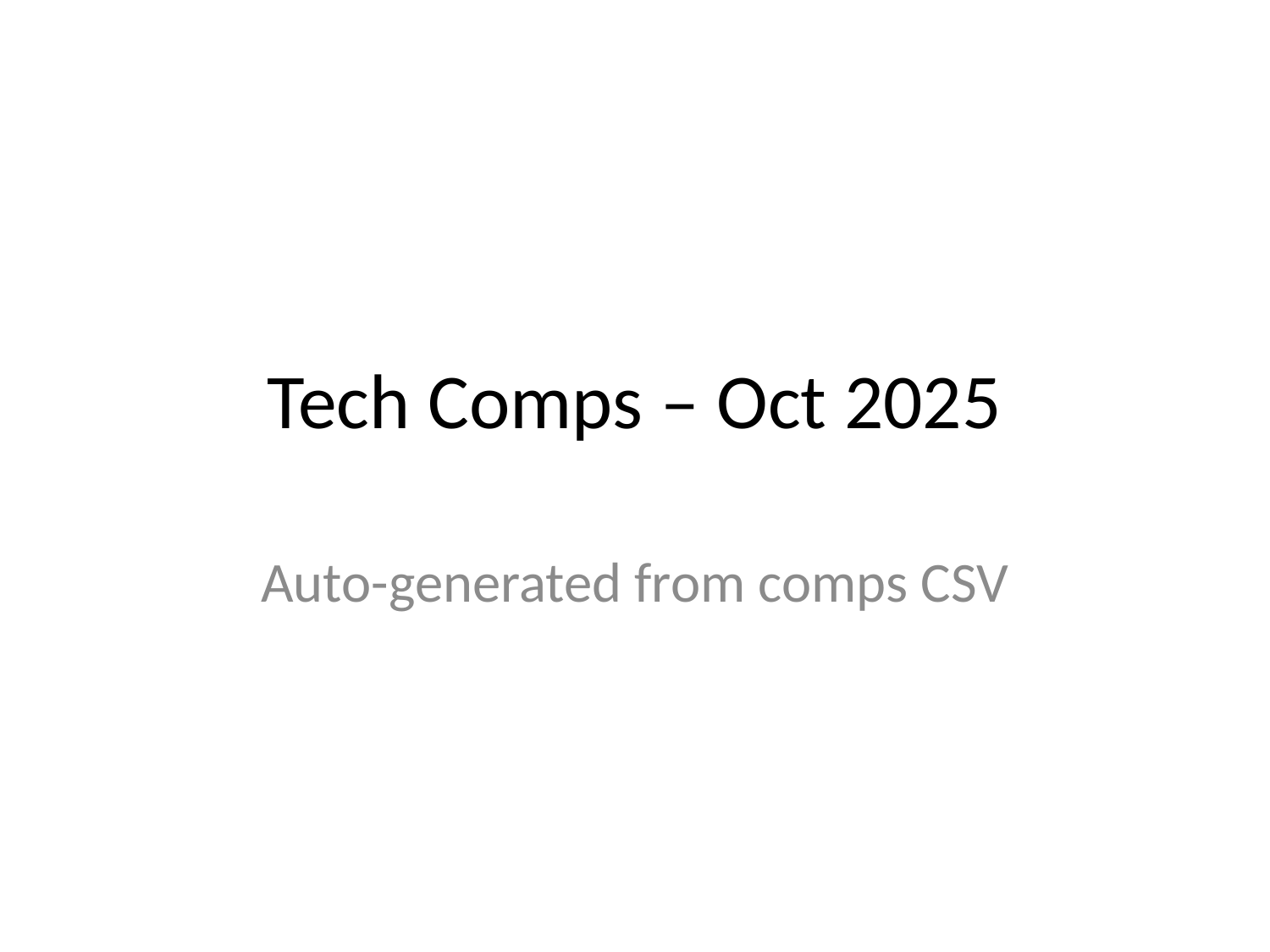

# Tech Comps – Oct 2025
Auto-generated from comps CSV